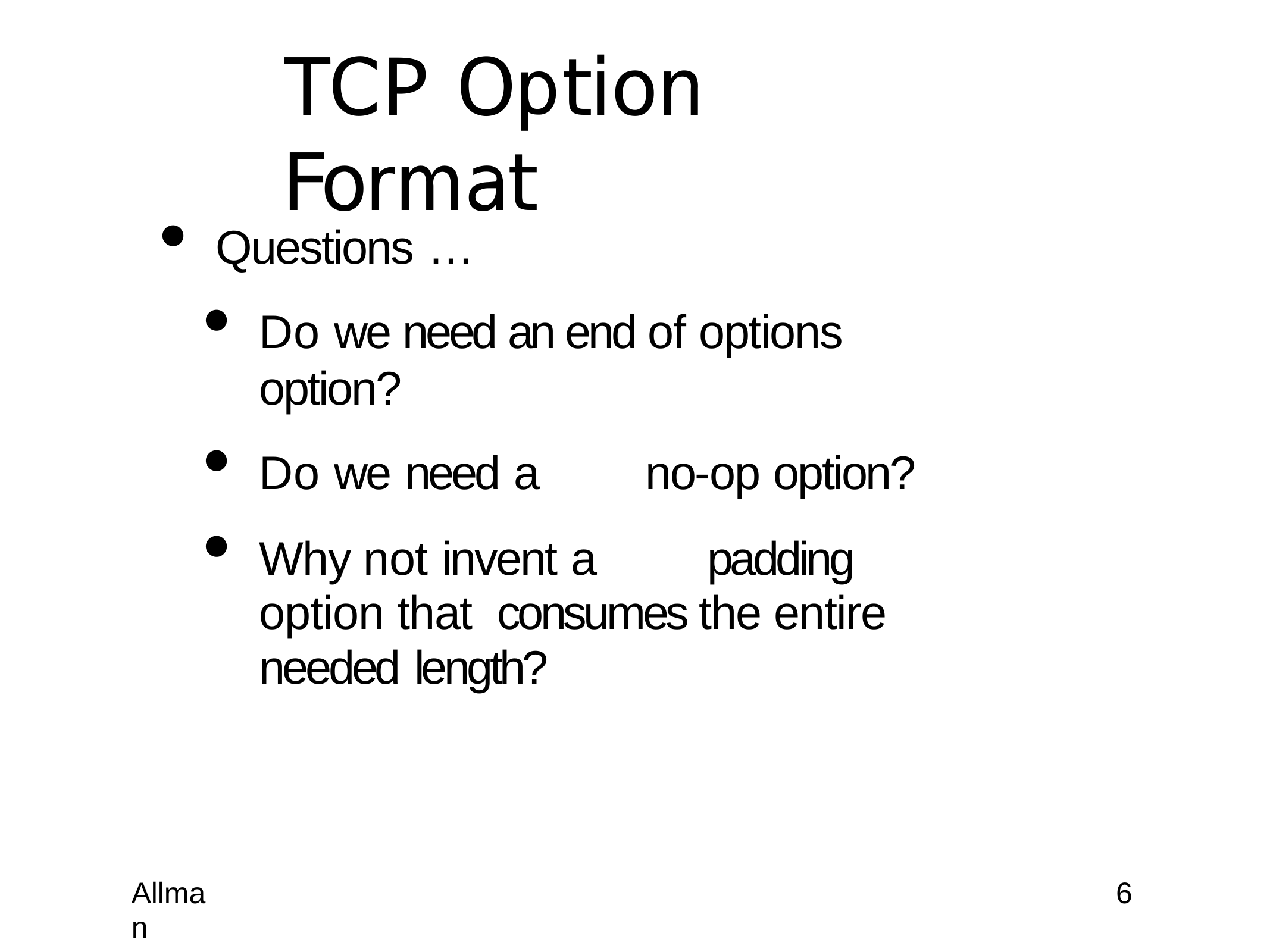

# TCP Option Format
Questions …
Do we need an end of options option?
Do we need a	no-op option?
Why	not invent a	padding option that  consumes the entire needed length?
Allman
6